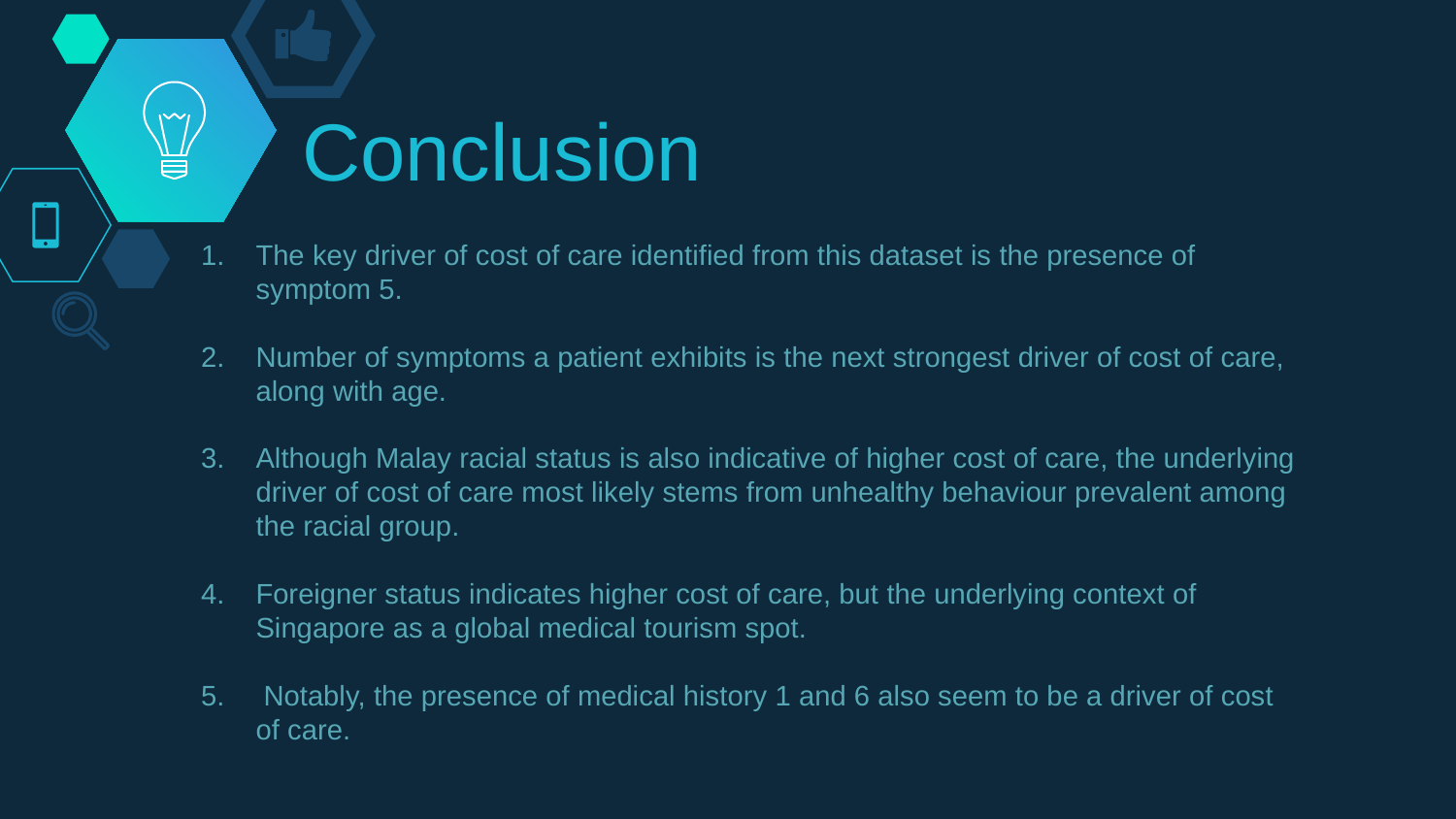

Conclusion
The key driver of cost of care identified from this dataset is the presence of symptom 5.

Number of symptoms a patient exhibits is the next strongest driver of cost of care, along with age.

Although Malay racial status is also indicative of higher cost of care, the underlying driver of cost of care most likely stems from unhealthy behaviour prevalent among the racial group.

Foreigner status indicates higher cost of care, but the underlying context of Singapore as a global medical tourism spot.

 Notably, the presence of medical history 1 and 6 also seem to be a driver of cost of care.